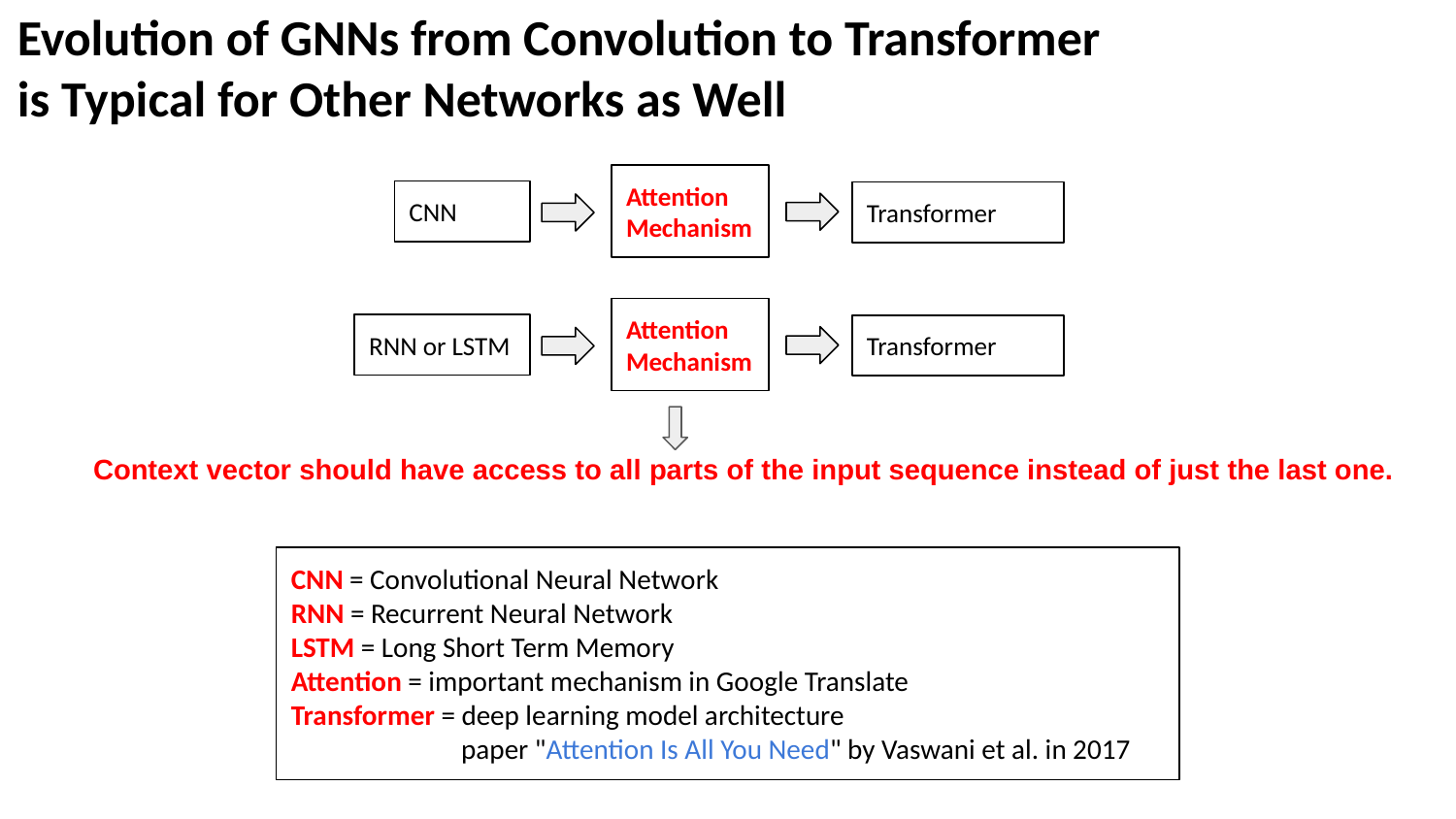

Evolution of GNNs from Convolution to Transformer
is Typical for Other Networks as Well
Attention Mechanism
CNN
Transformer

Attention Mechanism
RNN or LSTM
Transformer

Context vector should have access to all parts of the input sequence instead of just the last one.

CNN = Convolutional Neural Network
RNN = Recurrent Neural Network
LSTM = Long Short Term Memory
Attention = important mechanism in Google Translate
Transformer = deep learning model architecture
                           paper "Attention Is All You Need" by Vaswani et al. in 2017